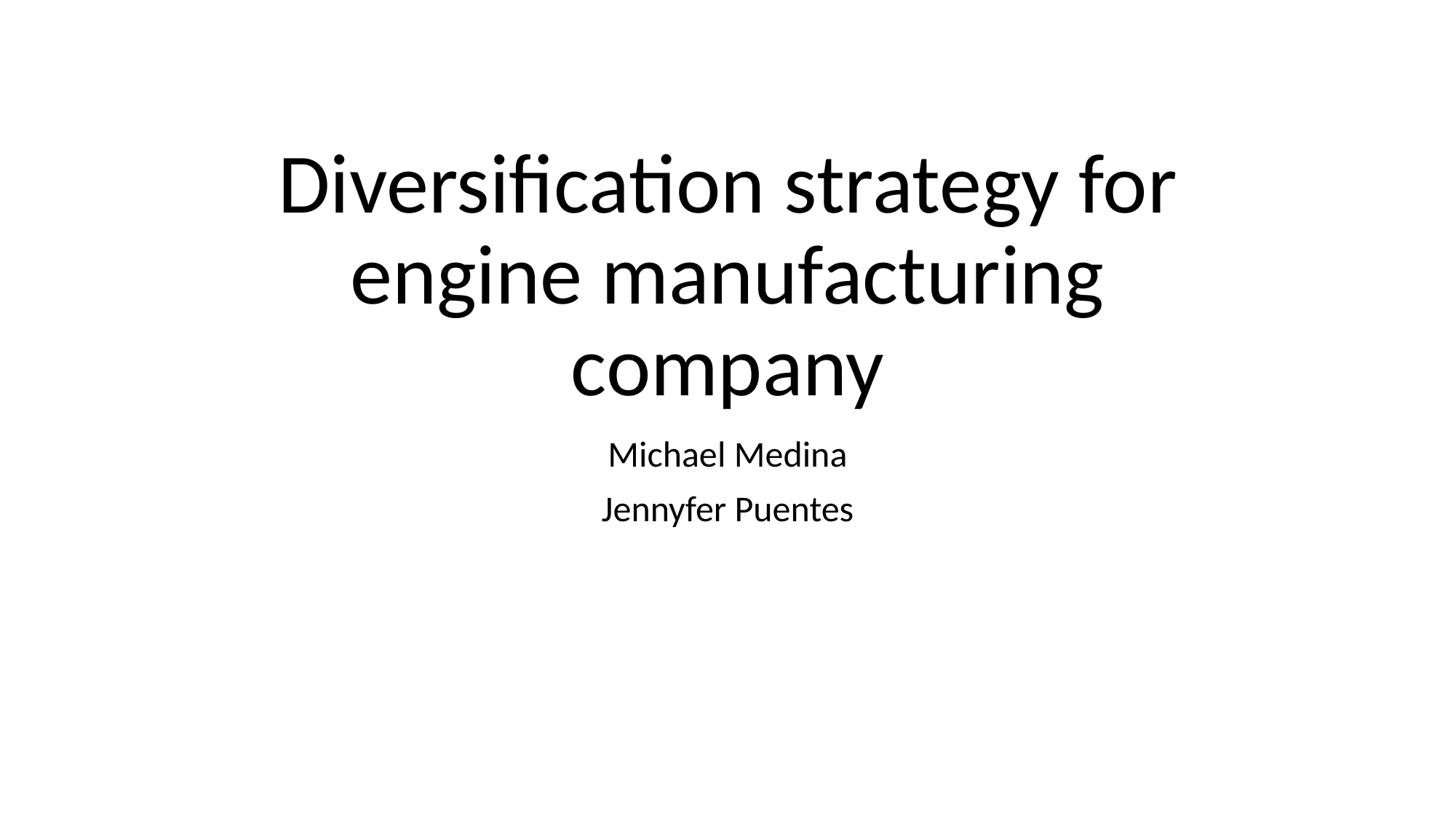

# Diversification strategy for engine manufacturing company
Michael Medina
Jennyfer Puentes